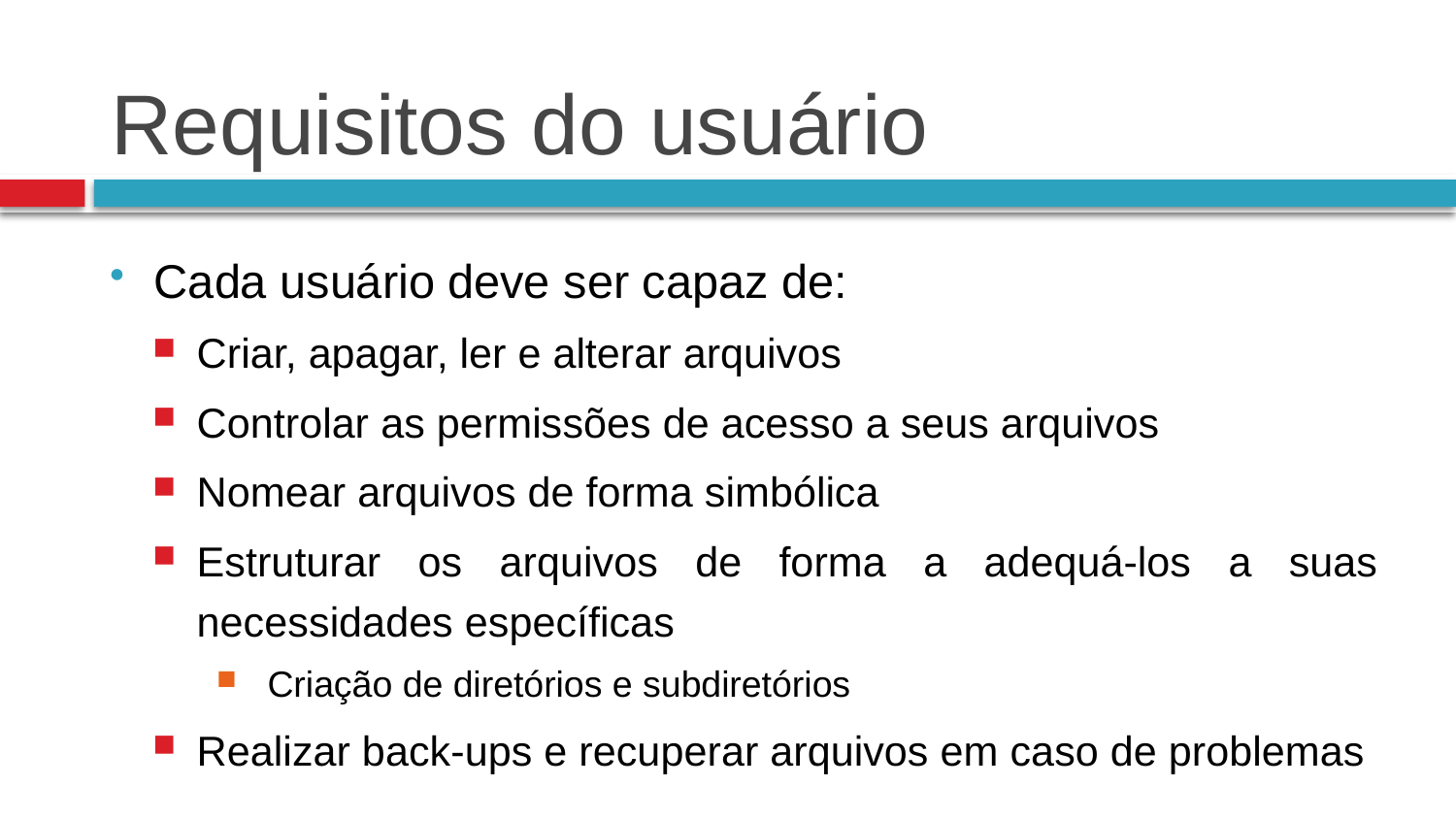

# Requisitos do usuário
Cada usuário deve ser capaz de:
Criar, apagar, ler e alterar arquivos
Controlar as permissões de acesso a seus arquivos
Nomear arquivos de forma simbólica
Estruturar os arquivos de forma a adequá-los a suas necessidades específicas
Criação de diretórios e subdiretórios
Realizar back-ups e recuperar arquivos em caso de problemas